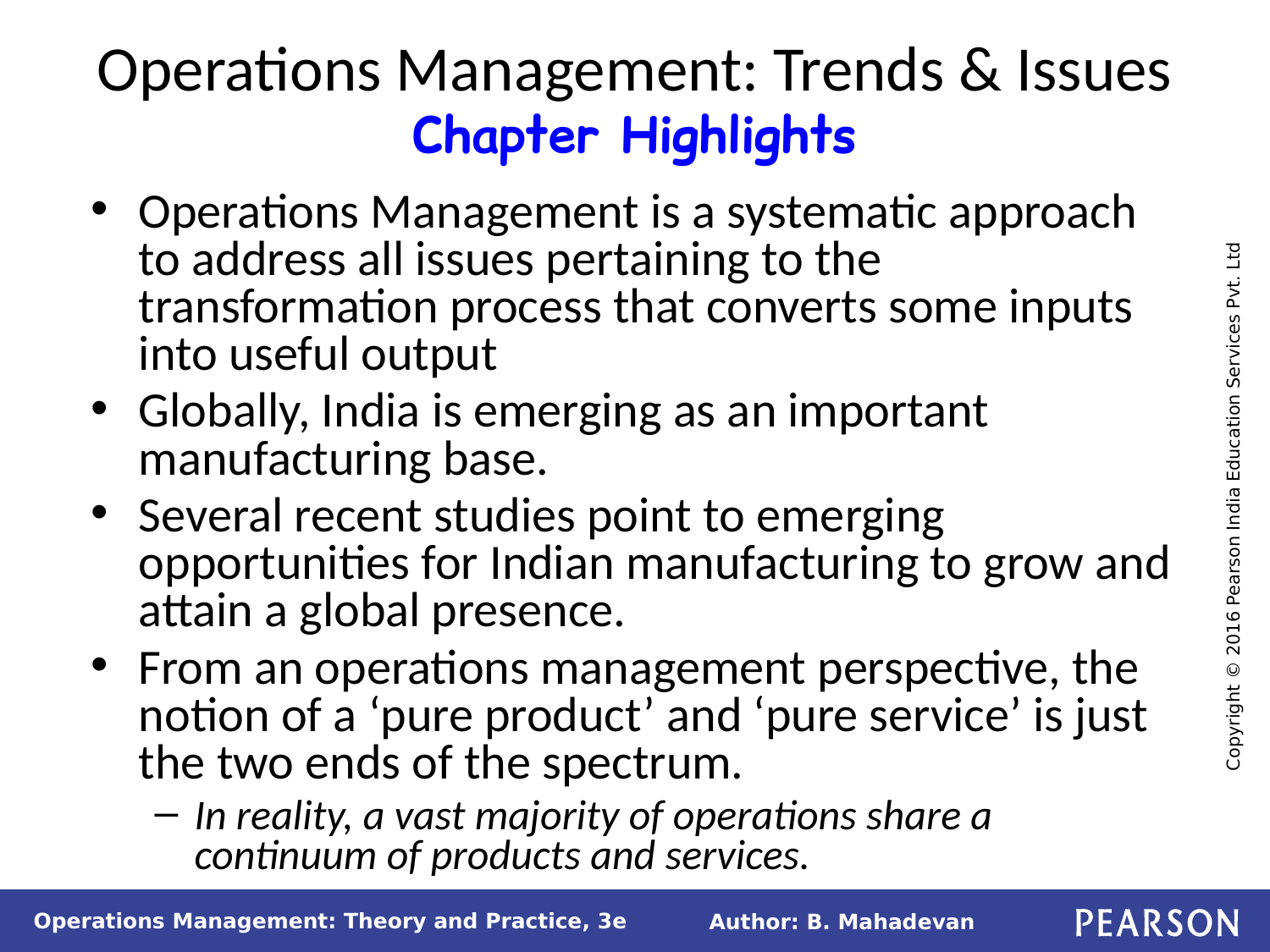

# Operations Management: Trends & Issues Chapter Highlights
Operations Management is a systematic approach to address all issues pertaining to the transformation process that converts some inputs into useful output
Globally, India is emerging as an important manufacturing base.
Several recent studies point to emerging opportunities for Indian manufacturing to grow and attain a global presence.
From an operations management perspective, the notion of a ‘pure product’ and ‘pure service’ is just the two ends of the spectrum.
In reality, a vast majority of operations share a continuum of products and services.